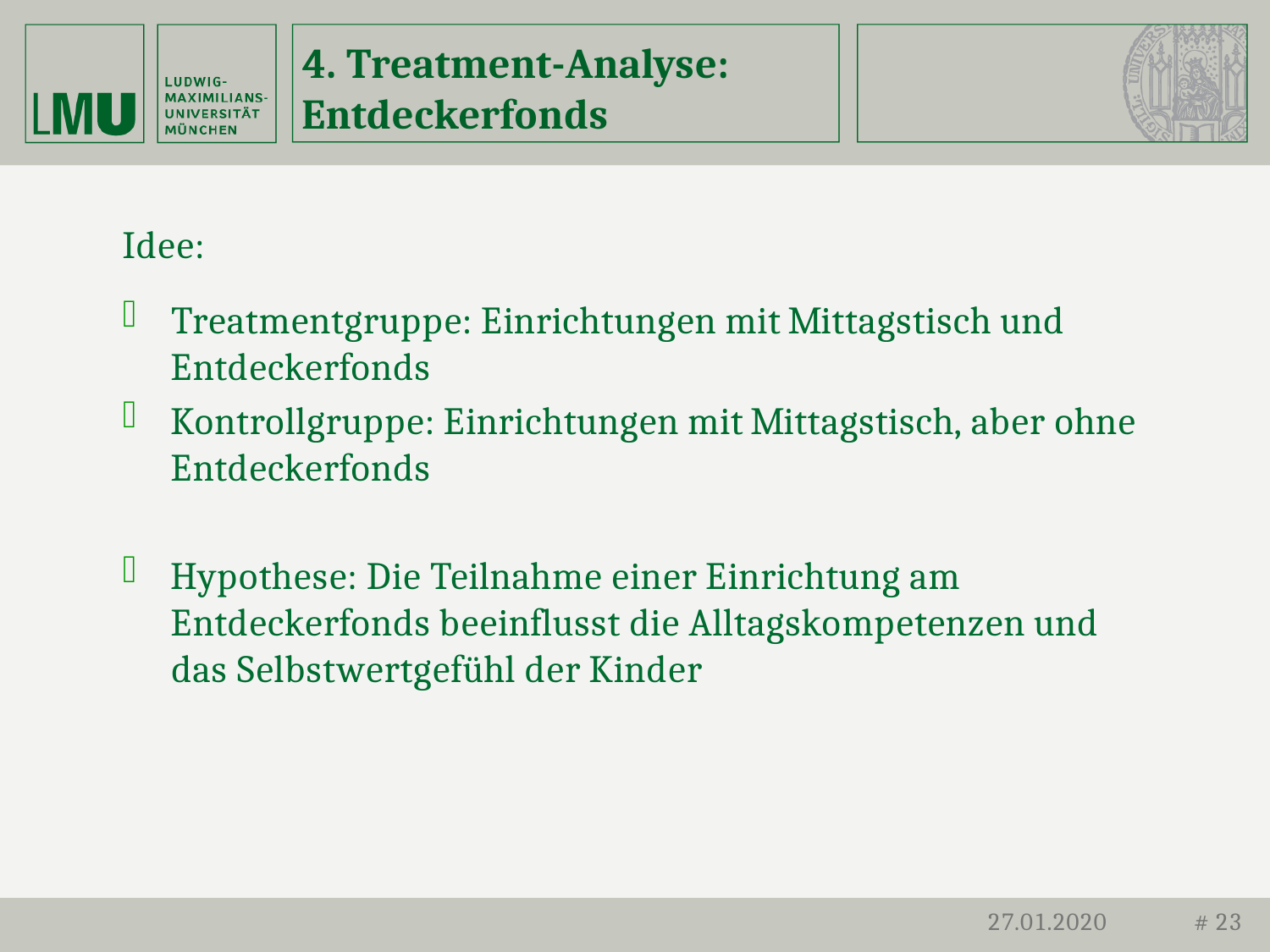

# 4. Treatment-Analyse: Entdeckerfonds
Idee:
Treatmentgruppe: Einrichtungen mit Mittagstisch und Entdeckerfonds
Kontrollgruppe: Einrichtungen mit Mittagstisch, aber ohne Entdeckerfonds

Hypothese: Die Teilnahme einer Einrichtung am Entdeckerfonds beeinflusst die Alltagskompetenzen und das Selbstwertgefühl der Kinder

27.01.2020
# 23